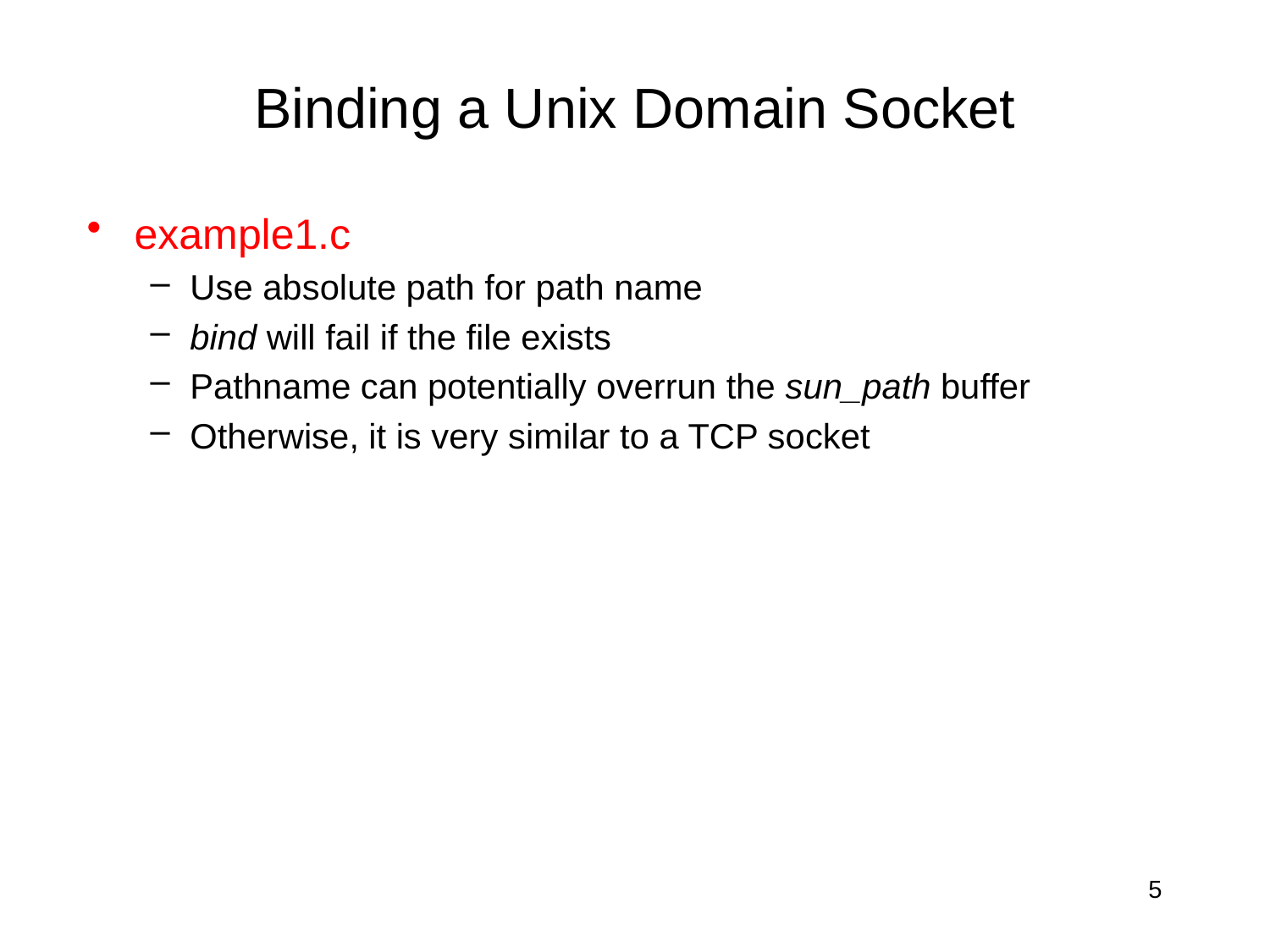

# Binding a Unix Domain Socket
example1.c
Use absolute path for path name
bind will fail if the file exists
Pathname can potentially overrun the sun_path buffer
Otherwise, it is very similar to a TCP socket

5